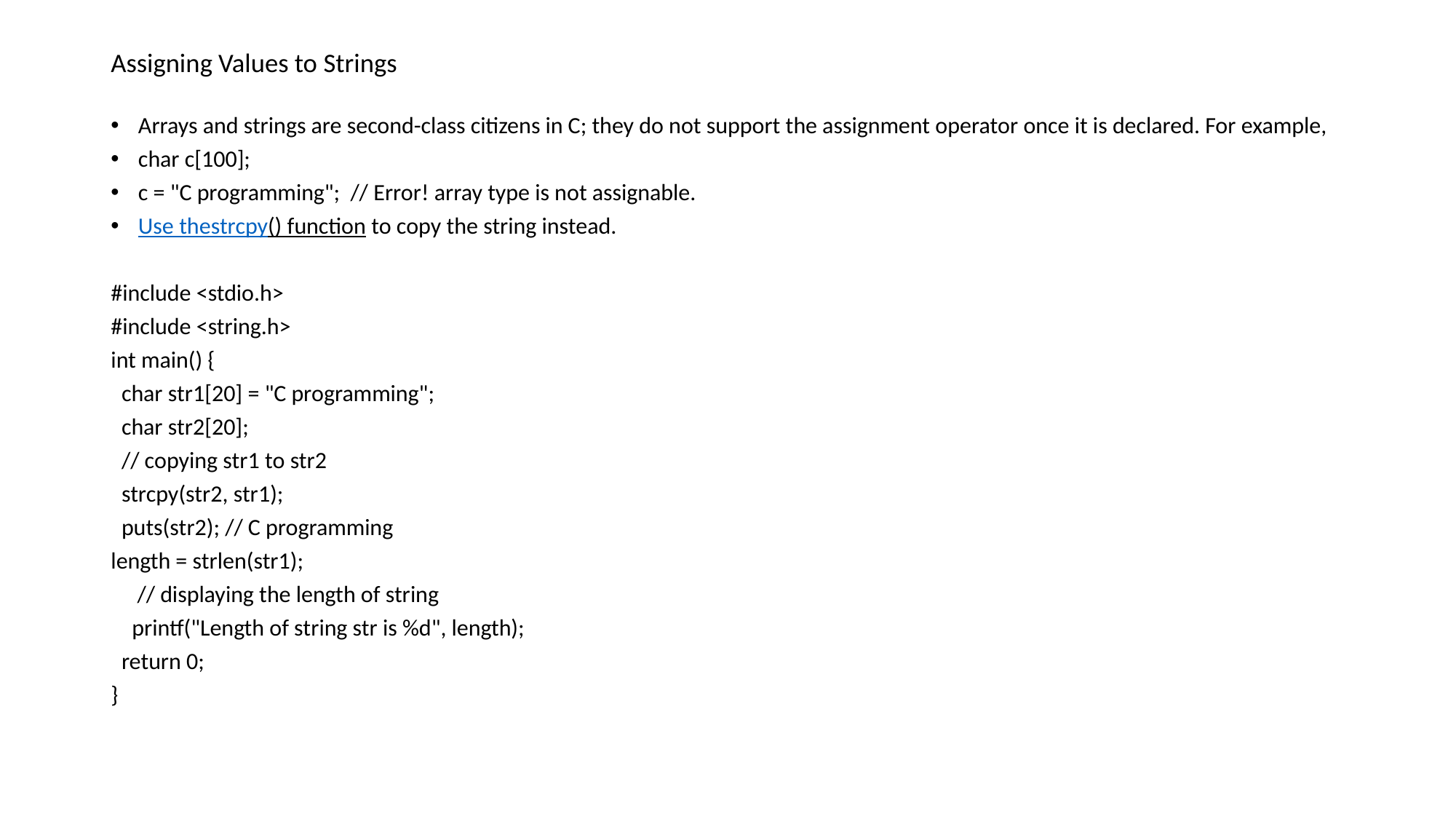

# Assigning Values to Strings
Arrays and strings are second-class citizens in C; they do not support the assignment operator once it is declared. For example,
char c[100];
c = "C programming";  // Error! array type is not assignable.
Use thestrcpy() function to copy the string instead.

#include <stdio.h>
#include <string.h>
int main() {
  char str1[20] = "C programming";
  char str2[20];
  // copying str1 to str2
  strcpy(str2, str1);
  puts(str2); // C programming
length = strlen(str1);
     // displaying the length of string
    printf("Length of string str is %d", length);
  return 0;
}